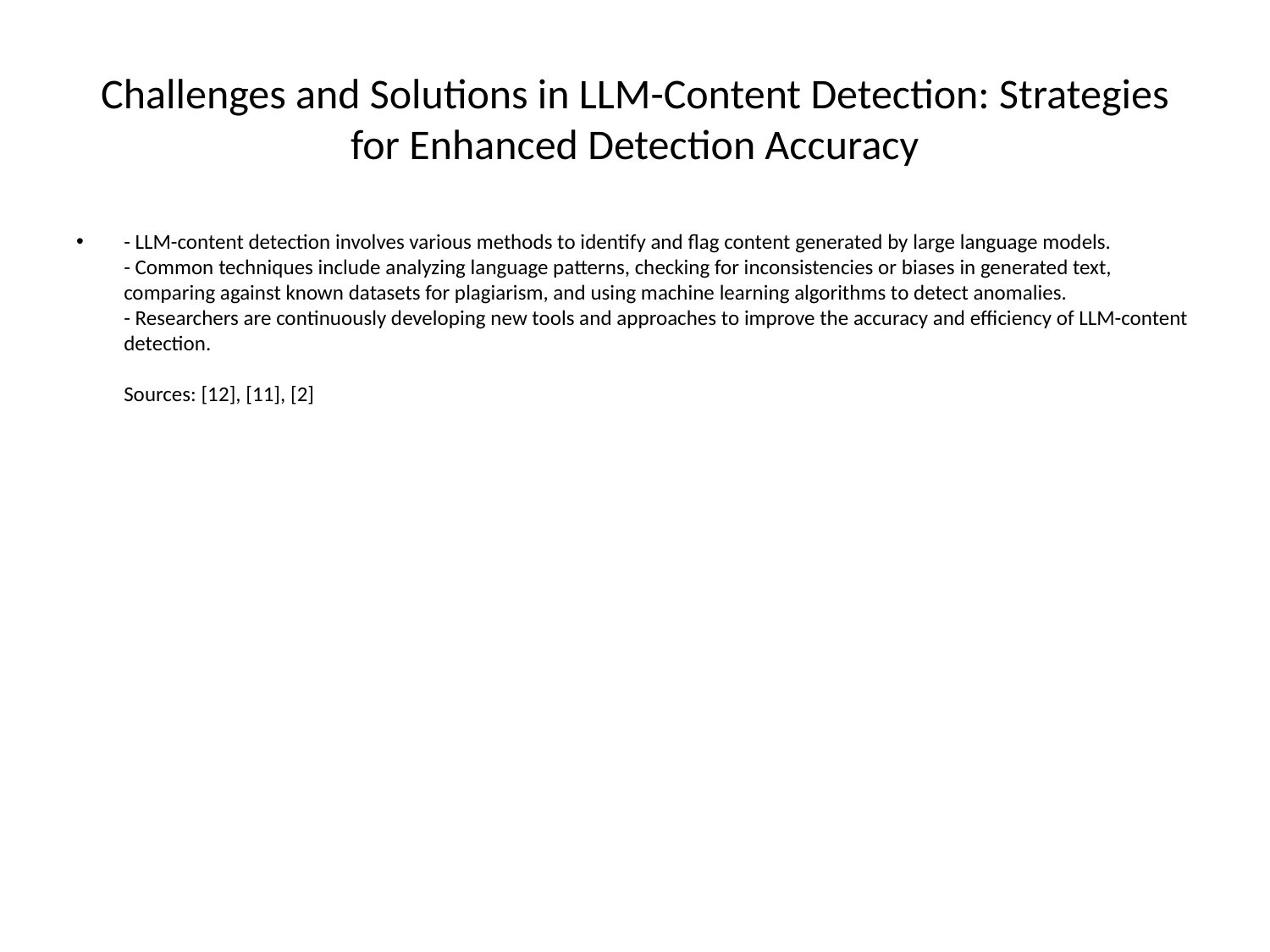

# Challenges and Solutions in LLM-Content Detection: Strategies for Enhanced Detection Accuracy
- LLM-content detection involves various methods to identify and flag content generated by large language models.
- Common techniques include analyzing language patterns, checking for inconsistencies or biases in generated text, comparing against known datasets for plagiarism, and using machine learning algorithms to detect anomalies.
- Researchers are continuously developing new tools and approaches to improve the accuracy and efficiency of LLM-content detection.
Sources: [12], [11], [2]